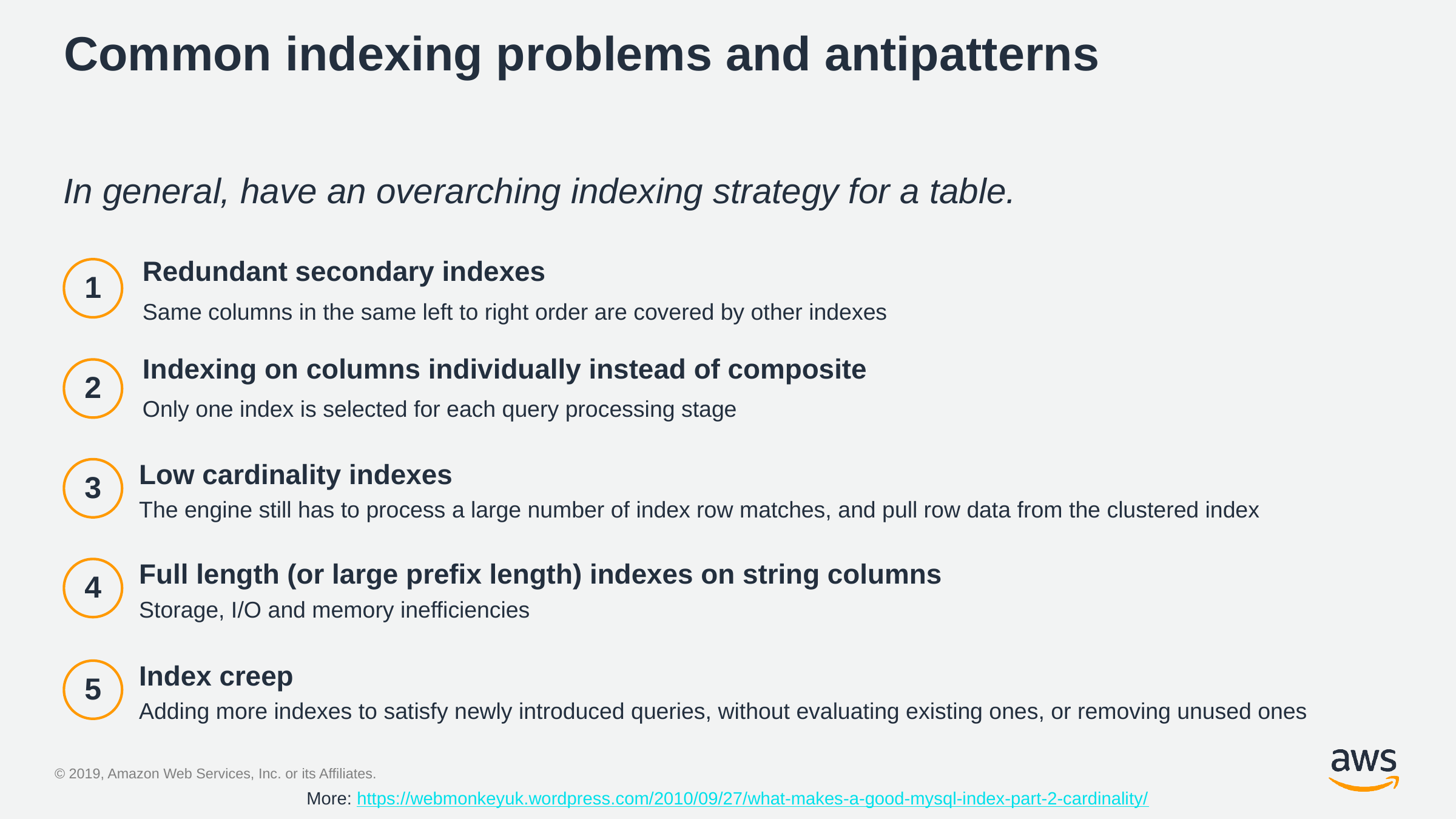

# Common indexing problems and antipatterns
In general, have an overarching indexing strategy for a table.

1
Redundant secondary indexes
Same columns in the same left to right order are covered by other indexes
2
Indexing on columns individually instead of composite
Only one index is selected for each query processing stage
3
Low cardinality indexes
The engine still has to process a large number of index row matches, and pull row data from the clustered index
4
Full length (or large prefix length) indexes on string columns
Storage, I/O and memory inefficiencies
5
Index creep
Adding more indexes to satisfy newly introduced queries, without evaluating existing ones, or removing unused ones
More: https://webmonkeyuk.wordpress.com/2010/09/27/what-makes-a-good-mysql-index-part-2-cardinality/